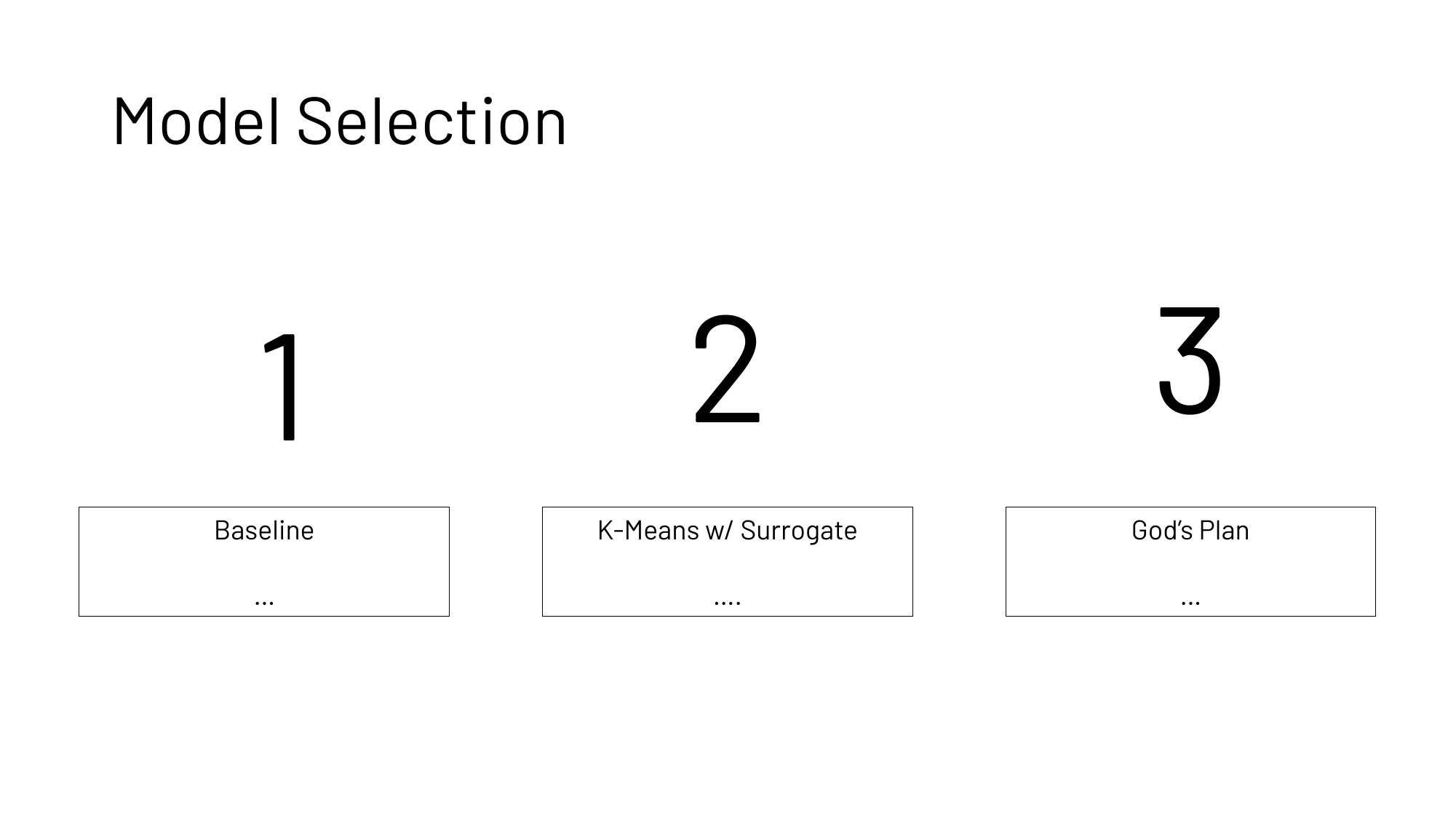

# Model Selection
3
2
1
Baseline

…
K-Means w/ Surrogate

….
God’s Plan

…